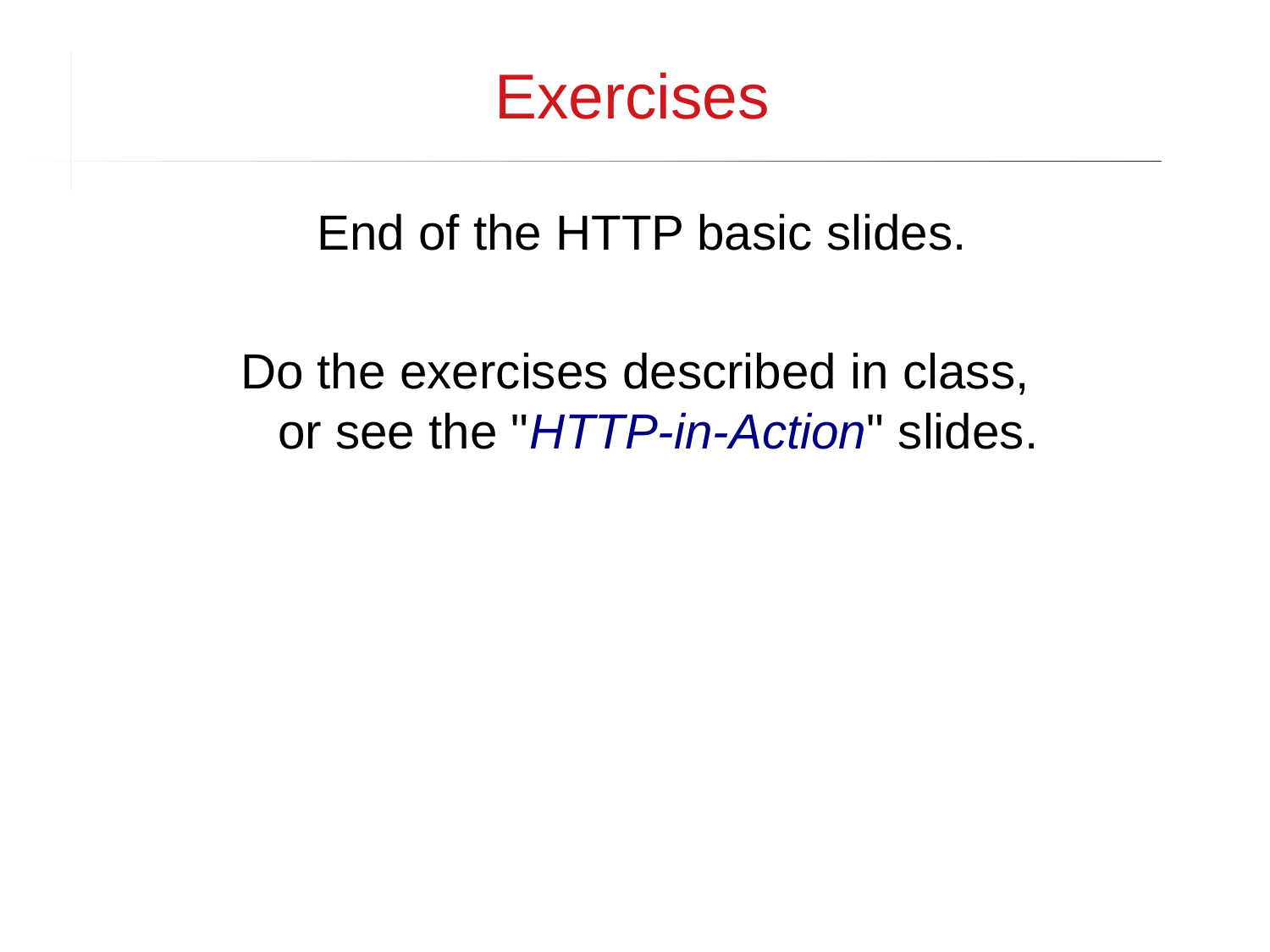

Exercises
End of the HTTP basic slides.

Do the exercises described in class,
or see the "HTTP-in-Action" slides.